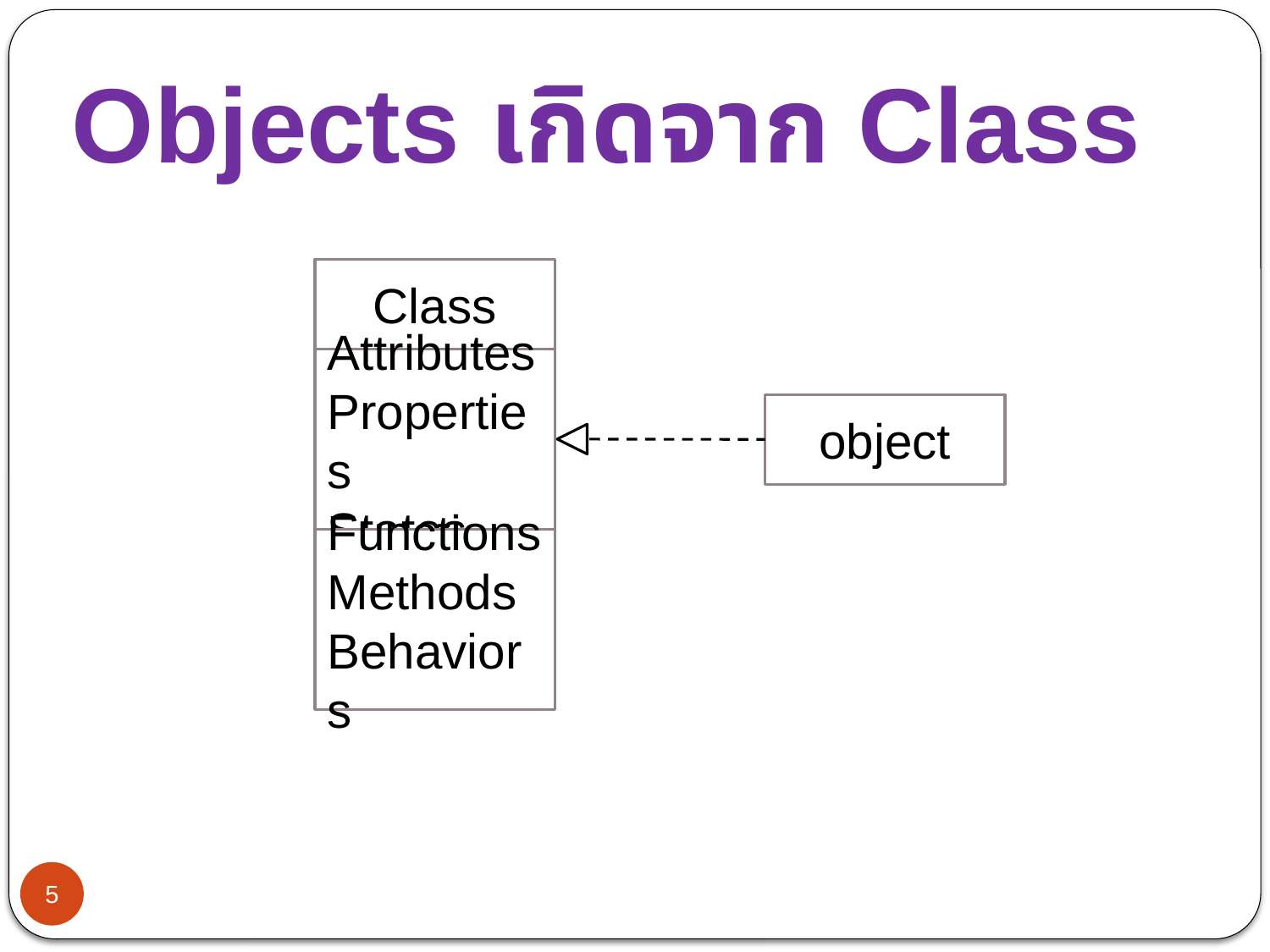

# Objects เกิดจาก Class
Class
Attributes
Properties
States
object

Functions
Methods
Behaviors
5